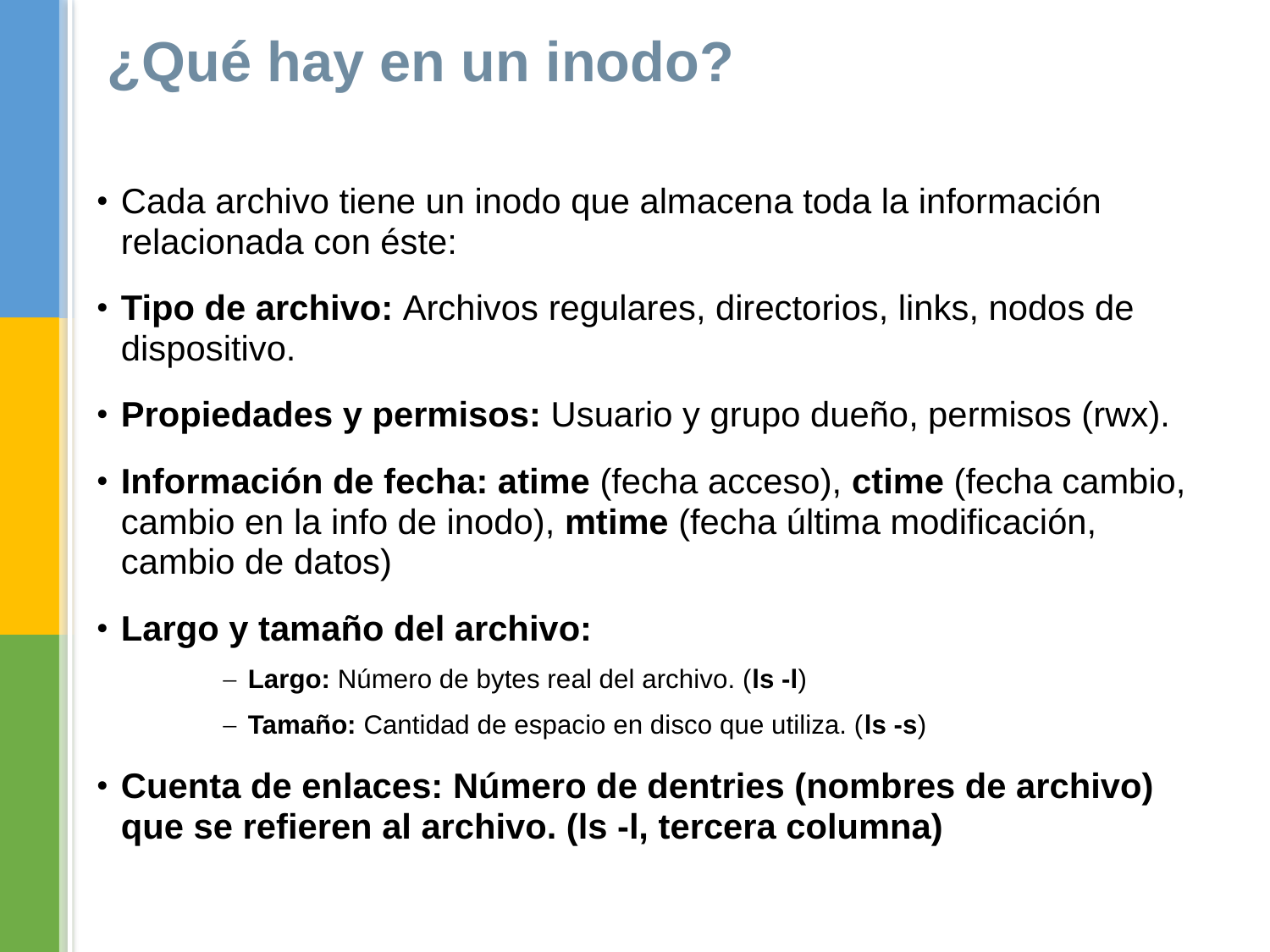

¿Qué hay en un inodo?
Cada archivo tiene un inodo que almacena toda la información relacionada con éste:
Tipo de archivo: Archivos regulares, directorios, links, nodos de dispositivo.
Propiedades y permisos: Usuario y grupo dueño, permisos (rwx).
Información de fecha: atime (fecha acceso), ctime (fecha cambio, cambio en la info de inodo), mtime (fecha última modificación, cambio de datos)
Largo y tamaño del archivo:
Largo: Número de bytes real del archivo. (ls -l)
Tamaño: Cantidad de espacio en disco que utiliza. (ls -s)
Cuenta de enlaces: Número de dentries (nombres de archivo) que se refieren al archivo. (ls -l, tercera columna)